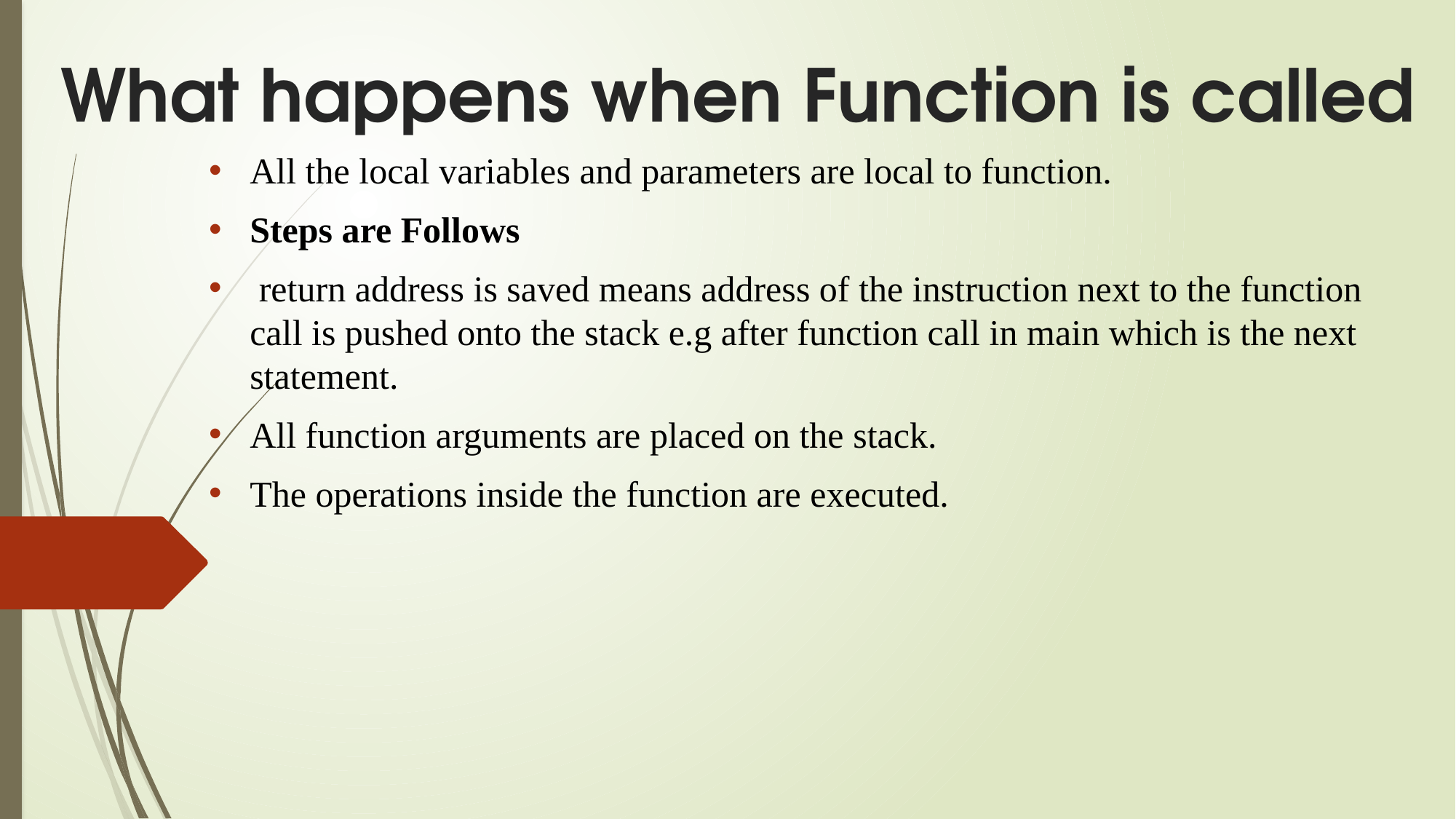

# What happens when Function is called
All the local variables and parameters are local to function.
Steps are Follows
 return address is saved means address of the instruction next to the function call is pushed onto the stack e.g after function call in main which is the next statement.
All function arguments are placed on the stack.
The operations inside the function are executed.